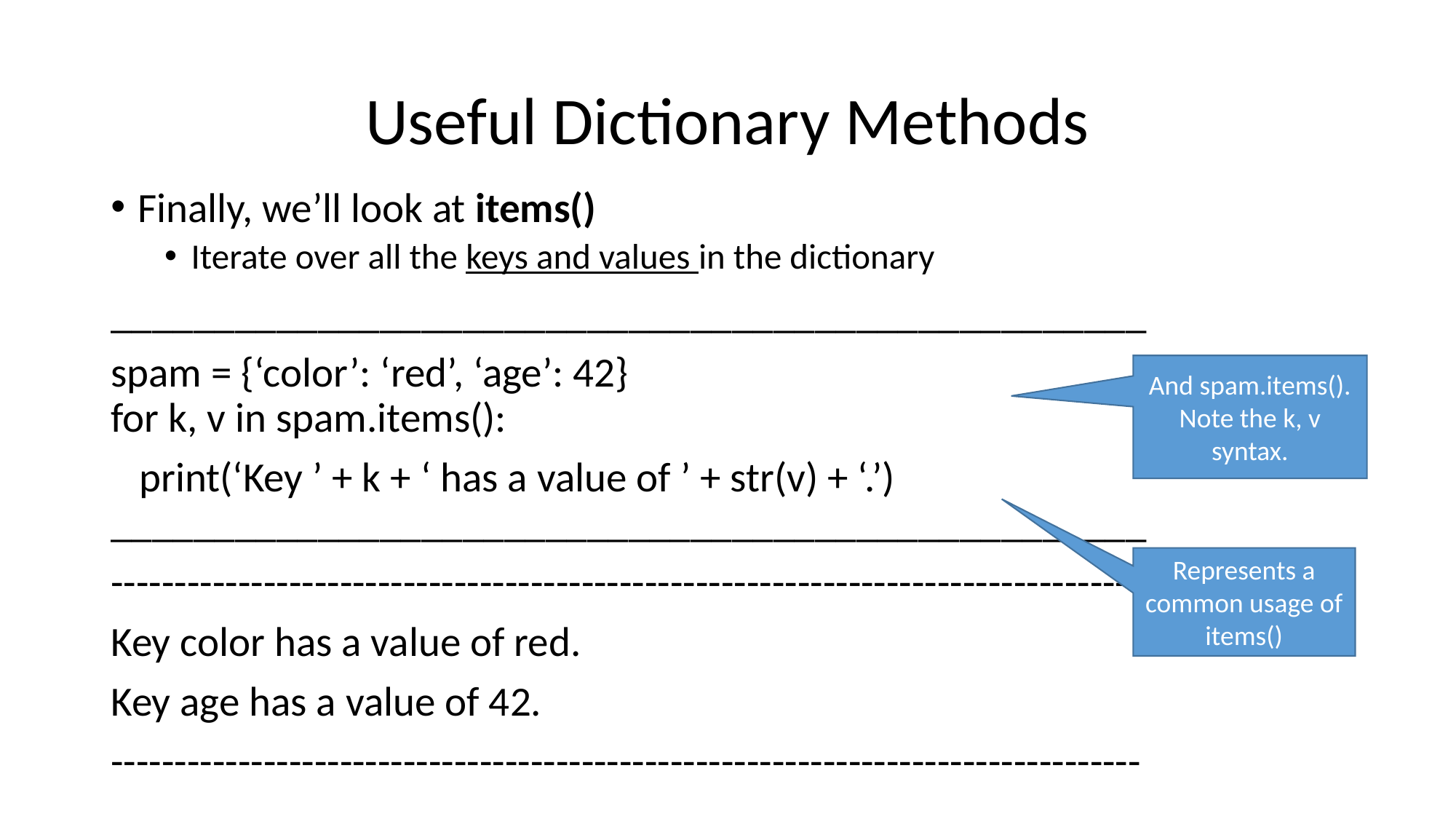

# Useful Dictionary Methods
Finally, we’ll look at items()
Iterate over all the keys and values in the dictionary
__________________________________________________
spam = {‘color’: ‘red’, ‘age’: 42}
for k, v in spam.items():
   print(‘Key ’ + k + ‘ has a value of ’ + str(v) + ‘.’)
__________________________________________________
---------------------------------------------------------------------------------
Key color has a value of red.
Key age has a value of 42.
---------------------------------------------------------------------------------
And spam.items(). Note the k, v syntax.
Represents a common usage of items()